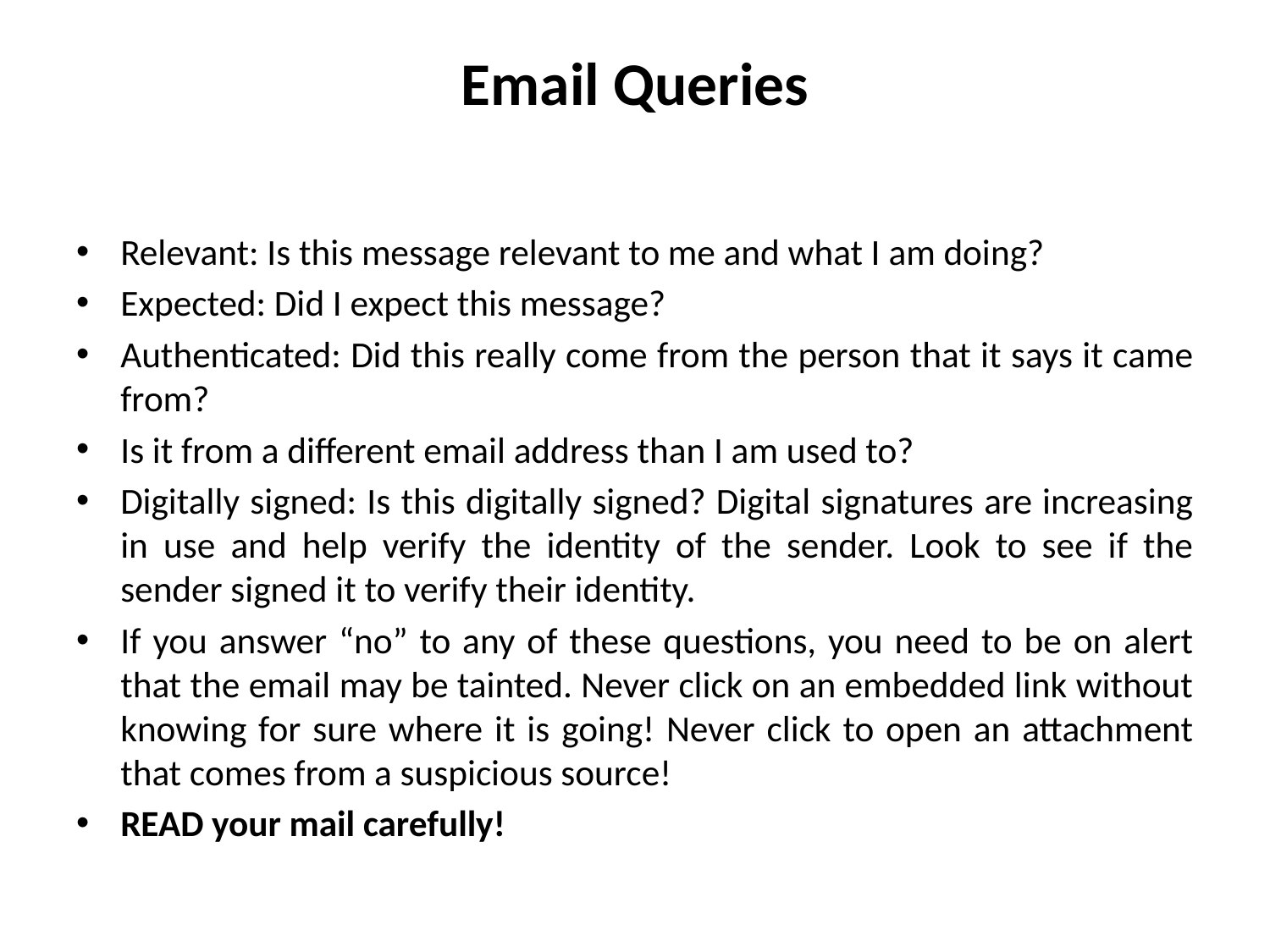

# Email Queries
Relevant: Is this message relevant to me and what I am doing?
Expected: Did I expect this message?
Authenticated: Did this really come from the person that it says it came from?
Is it from a different email address than I am used to?
Digitally signed: Is this digitally signed? Digital signatures are increasing in use and help verify the identity of the sender. Look to see if the sender signed it to verify their identity.
If you answer “no” to any of these questions, you need to be on alert that the email may be tainted. Never click on an embedded link without knowing for sure where it is going! Never click to open an attachment that comes from a suspicious source!
READ your mail carefully!